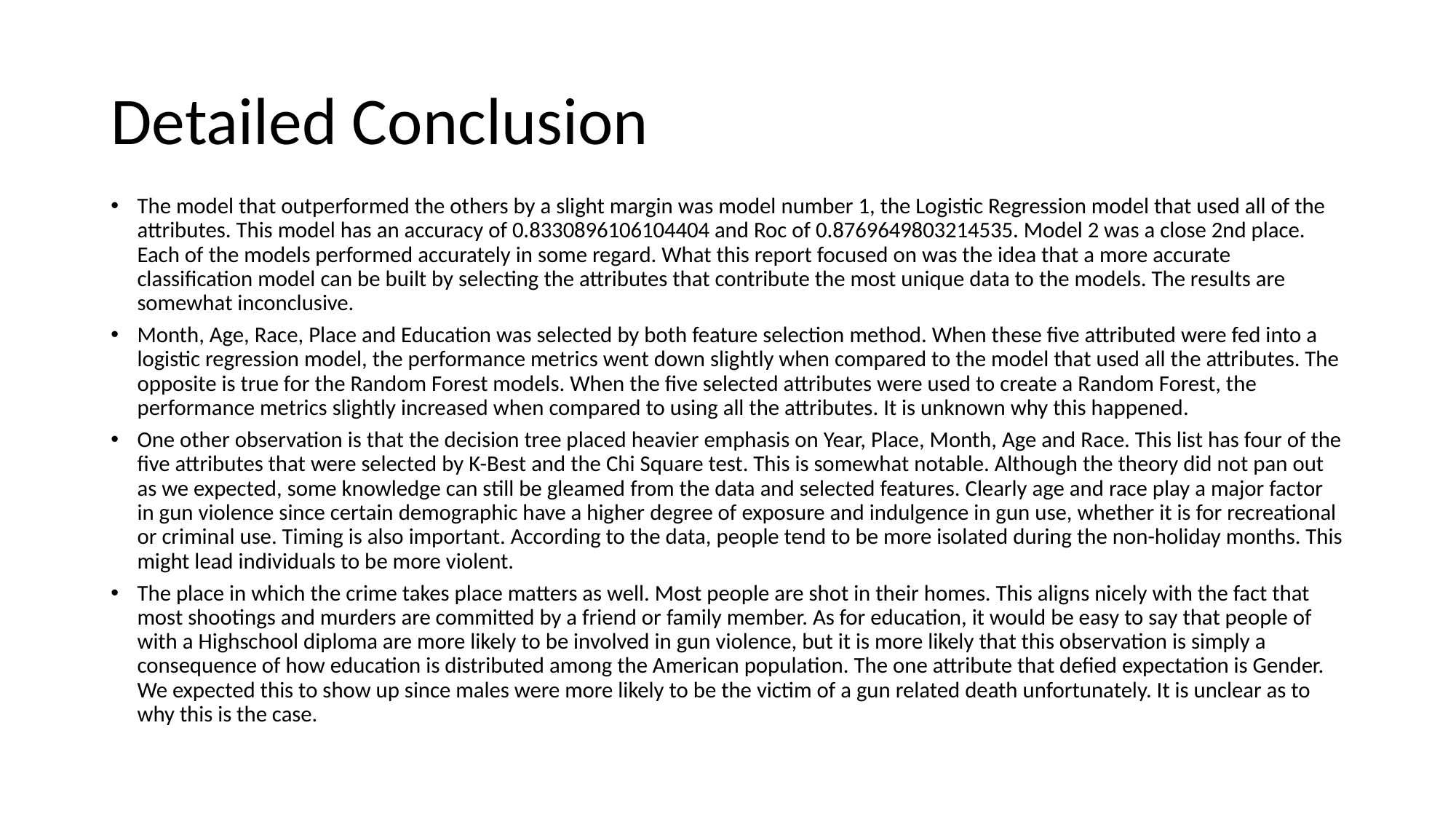

# Detailed Conclusion
The model that outperformed the others by a slight margin was model number 1, the Logistic Regression model that used all of the attributes. This model has an accuracy of 0.8330896106104404 and Roc of 0.8769649803214535. Model 2 was a close 2nd place. Each of the models performed accurately in some regard. What this report focused on was the idea that a more accurate classification model can be built by selecting the attributes that contribute the most unique data to the models. The results are somewhat inconclusive.
Month, Age, Race, Place and Education was selected by both feature selection method. When these five attributed were fed into a logistic regression model, the performance metrics went down slightly when compared to the model that used all the attributes. The opposite is true for the Random Forest models. When the five selected attributes were used to create a Random Forest, the performance metrics slightly increased when compared to using all the attributes. It is unknown why this happened.
One other observation is that the decision tree placed heavier emphasis on Year, Place, Month, Age and Race. This list has four of the five attributes that were selected by K-Best and the Chi Square test. This is somewhat notable. Although the theory did not pan out as we expected, some knowledge can still be gleamed from the data and selected features. Clearly age and race play a major factor in gun violence since certain demographic have a higher degree of exposure and indulgence in gun use, whether it is for recreational or criminal use. Timing is also important. According to the data, people tend to be more isolated during the non-holiday months. This might lead individuals to be more violent.
The place in which the crime takes place matters as well. Most people are shot in their homes. This aligns nicely with the fact that most shootings and murders are committed by a friend or family member. As for education, it would be easy to say that people of with a Highschool diploma are more likely to be involved in gun violence, but it is more likely that this observation is simply a consequence of how education is distributed among the American population. The one attribute that defied expectation is Gender. We expected this to show up since males were more likely to be the victim of a gun related death unfortunately. It is unclear as to why this is the case.